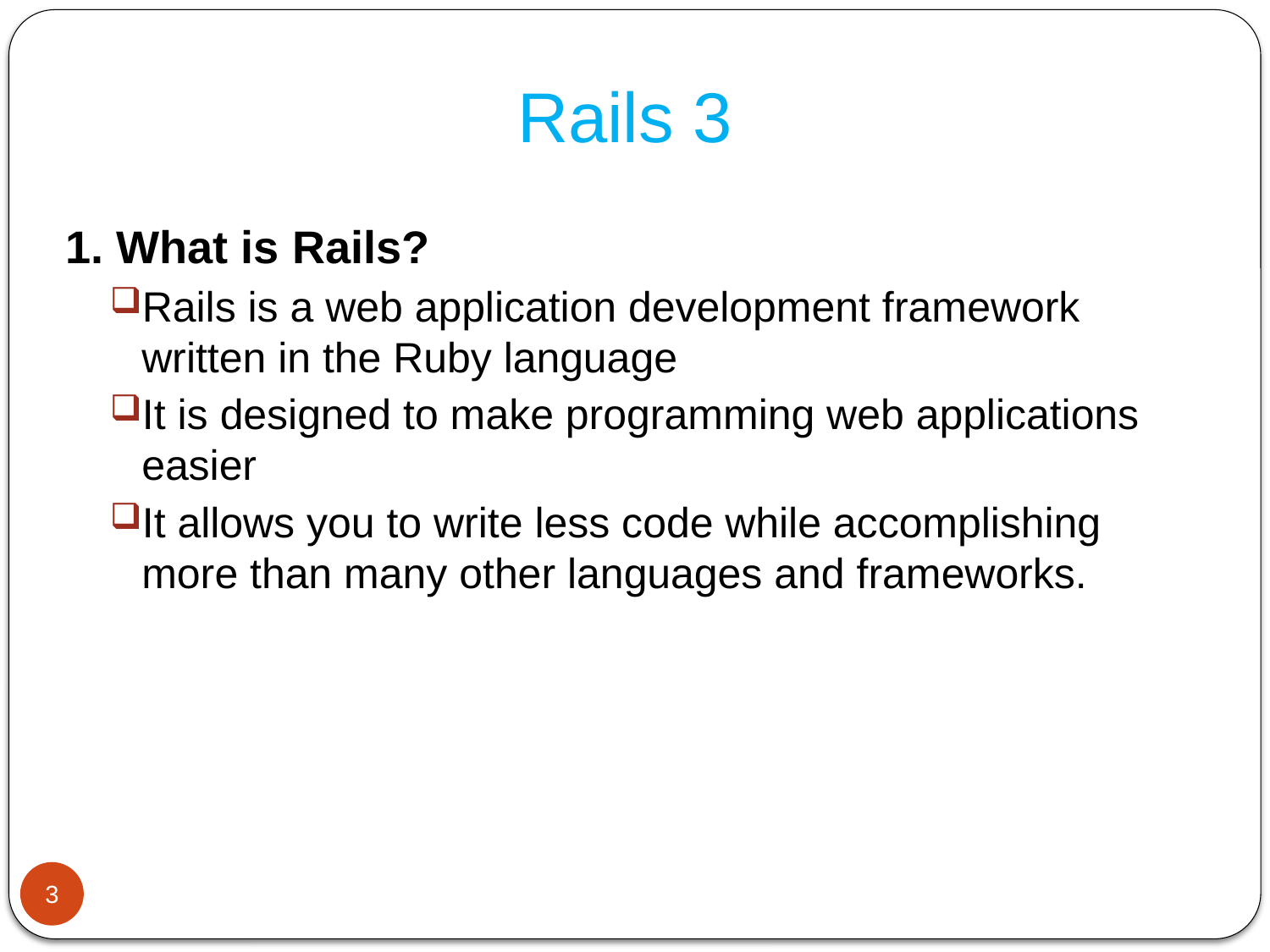

Rails 3
1. What is Rails?
Rails is a web application development framework written in the Ruby language
It is designed to make programming web applications easier
It allows you to write less code while accomplishing more than many other languages and frameworks.
3